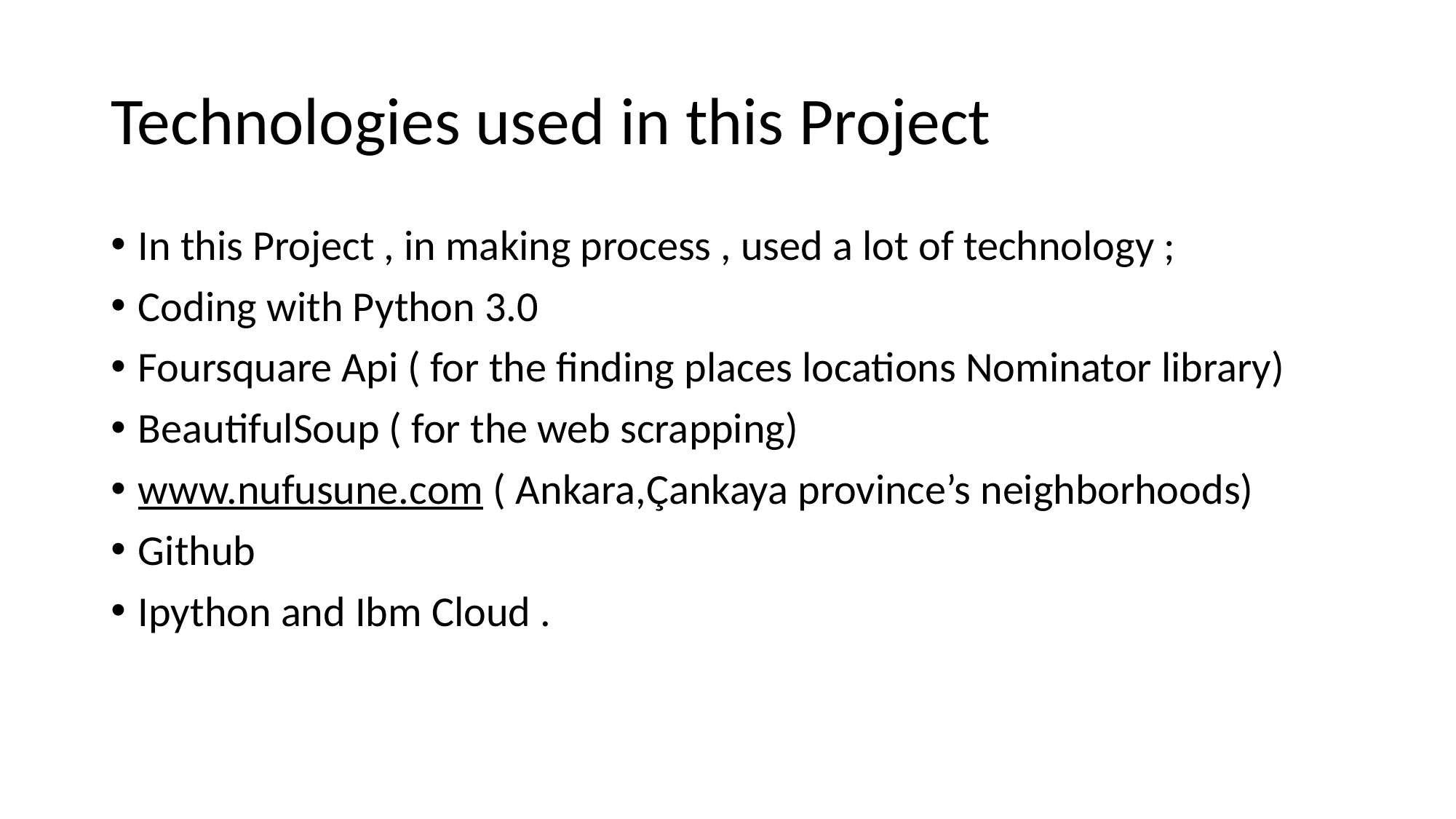

# Technologies used in this Project
In this Project , in making process , used a lot of technology ;
Coding with Python 3.0
Foursquare Api ( for the finding places locations Nominator library)
BeautifulSoup ( for the web scrapping)
www.nufusune.com ( Ankara,Çankaya province’s neighborhoods)
Github
Ipython and Ibm Cloud .